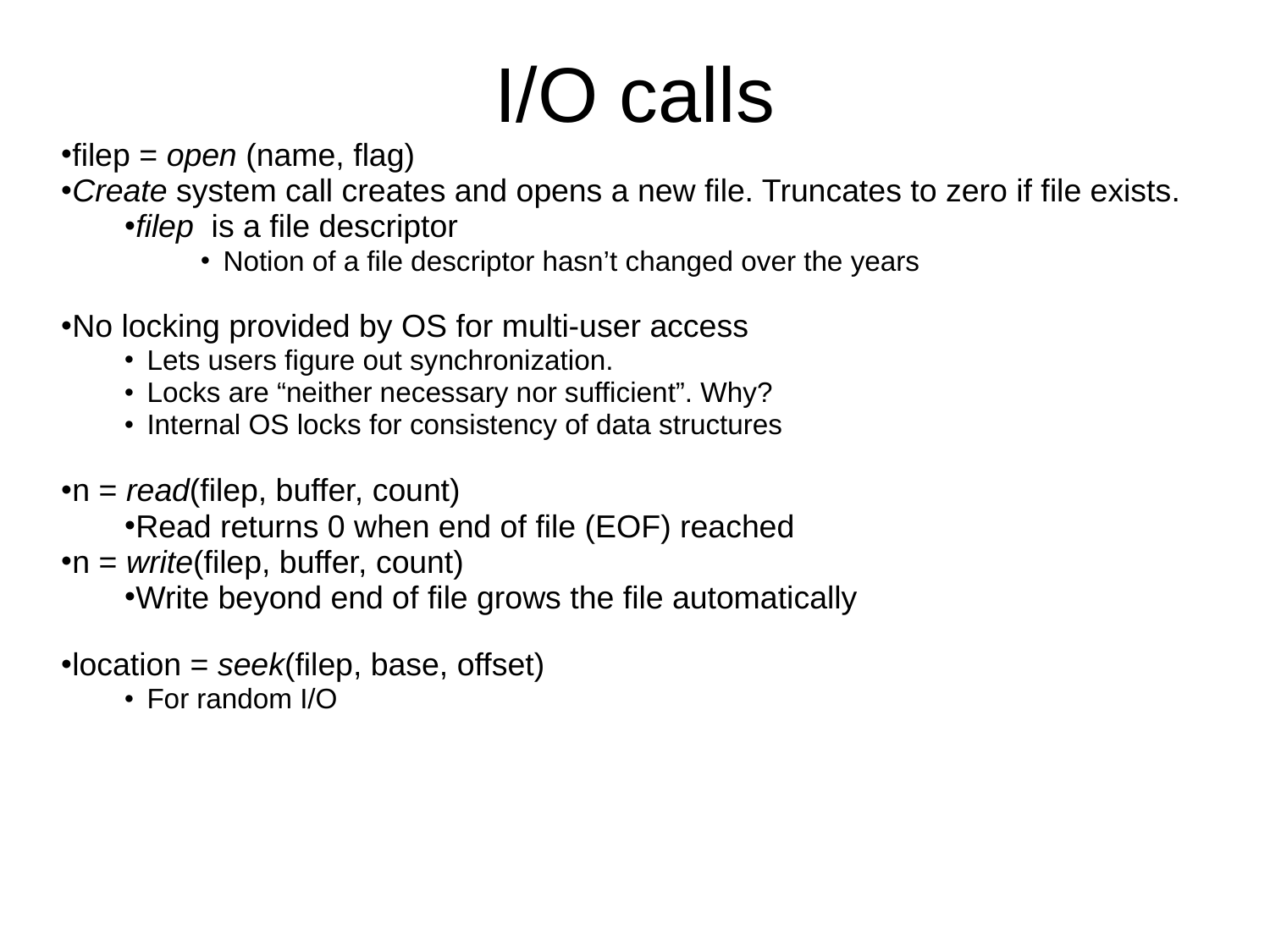

# I/O calls
filep = open (name, flag)
Create system call creates and opens a new file. Truncates to zero if file exists.
filep  is a file descriptor
Notion of a file descriptor hasn’t changed over the years

No locking provided by OS for multi-user access
Lets users figure out synchronization.
Locks are “neither necessary nor sufficient”. Why?
Internal OS locks for consistency of data structures

n = read(filep, buffer, count)
Read returns 0 when end of file (EOF) reached
n = write(filep, buffer, count)
Write beyond end of file grows the file automatically

location = seek(filep, base, offset)
For random I/O